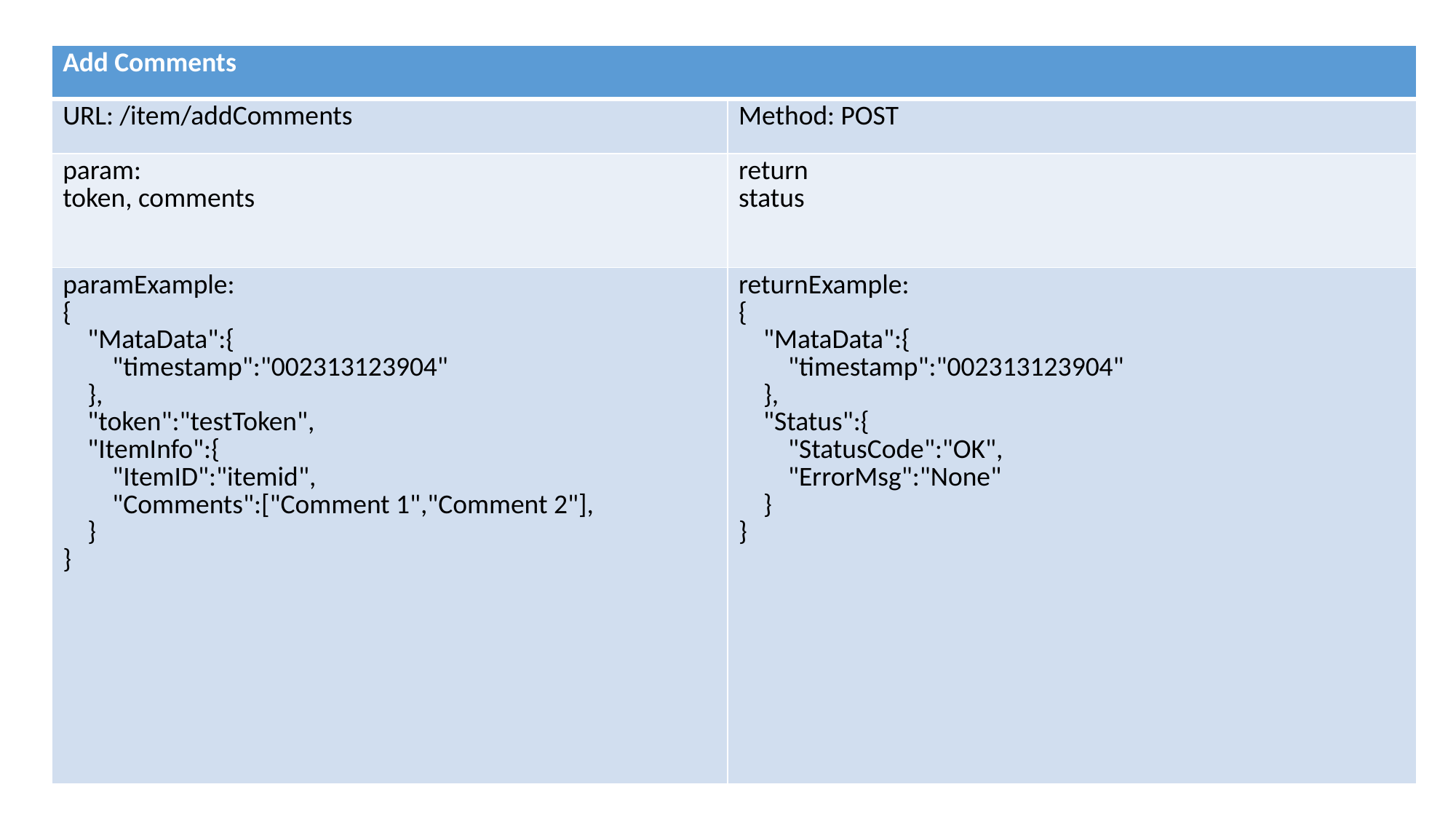

| Add Comments |  |
| --- | --- |
| URL: /item/addComments | Method: POST |
| param: token, comments | return status |
| paramExample: { "MataData":{ "timestamp":"002313123904" }, "token":"testToken", "ItemInfo":{ "ItemID":"itemid", "Comments":["Comment 1","Comment 2"], } } | returnExample: { "MataData":{ "timestamp":"002313123904" }, "Status":{ "StatusCode":"OK", "ErrorMsg":"None" } } |